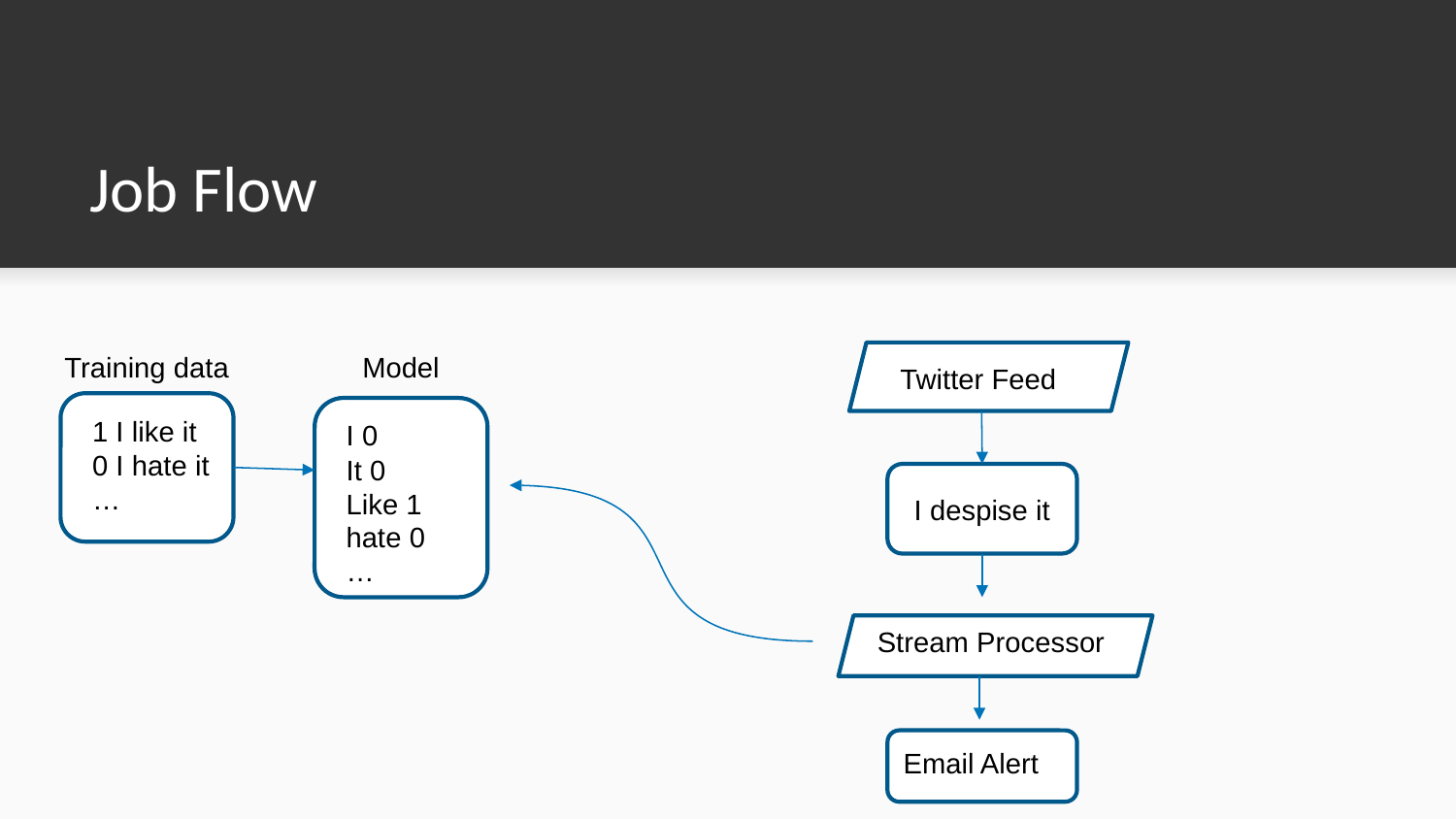

# Job Flow
Model
T
Training data
Twitter Feed

1 I like it
0 I hate it
…
I 0
It 0
Like 1
hate 0
…

I despise it

Stream Processor

Email Alert